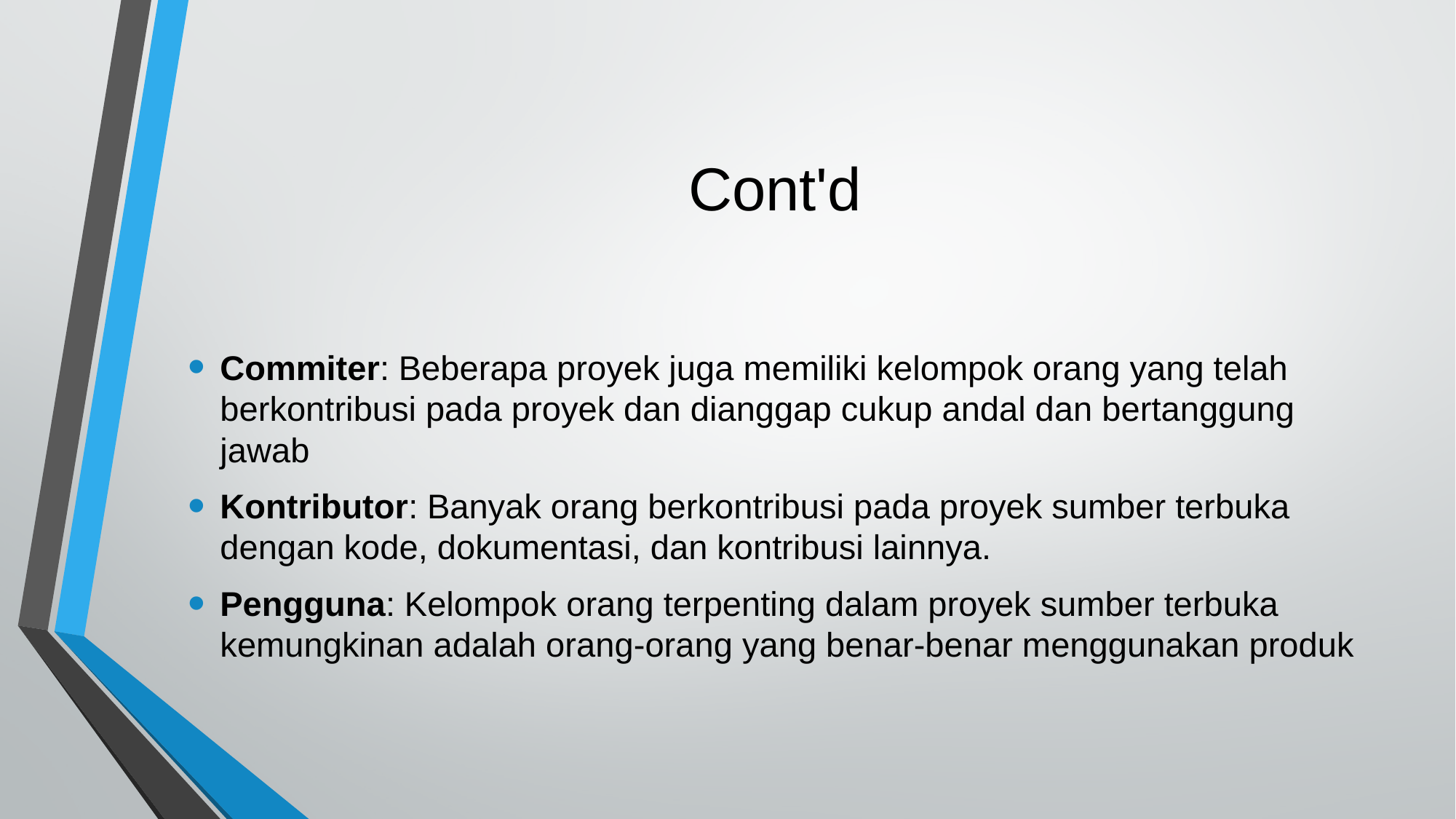

# Cont'd
Commiter: Beberapa proyek juga memiliki kelompok orang yang telah berkontribusi pada proyek dan dianggap cukup andal dan bertanggung jawab
Kontributor: Banyak orang berkontribusi pada proyek sumber terbuka dengan kode, dokumentasi, dan kontribusi lainnya.
Pengguna: Kelompok orang terpenting dalam proyek sumber terbuka kemungkinan adalah orang-orang yang benar-benar menggunakan produk